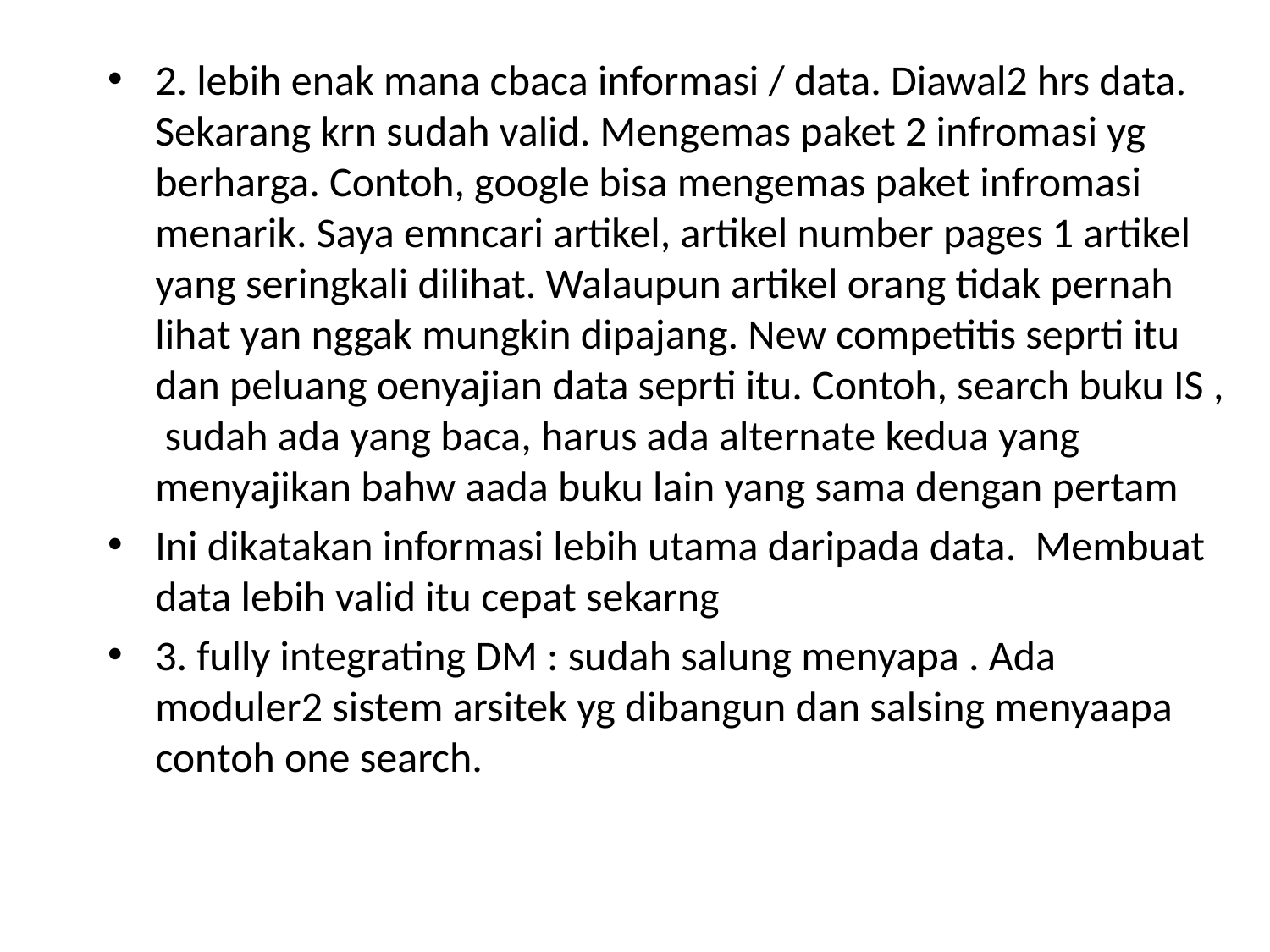

2. lebih enak mana cbaca informasi / data. Diawal2 hrs data. Sekarang krn sudah valid. Mengemas paket 2 infromasi yg berharga. Contoh, google bisa mengemas paket infromasi menarik. Saya emncari artikel, artikel number pages 1 artikel yang seringkali dilihat. Walaupun artikel orang tidak pernah lihat yan nggak mungkin dipajang. New competitis seprti itu dan peluang oenyajian data seprti itu. Contoh, search buku IS ,  sudah ada yang baca, harus ada alternate kedua yang menyajikan bahw aada buku lain yang sama dengan pertam
Ini dikatakan informasi lebih utama daripada data.  Membuat data lebih valid itu cepat sekarng
3. fully integrating DM : sudah salung menyapa . Ada moduler2 sistem arsitek yg dibangun dan salsing menyaapa contoh one search.